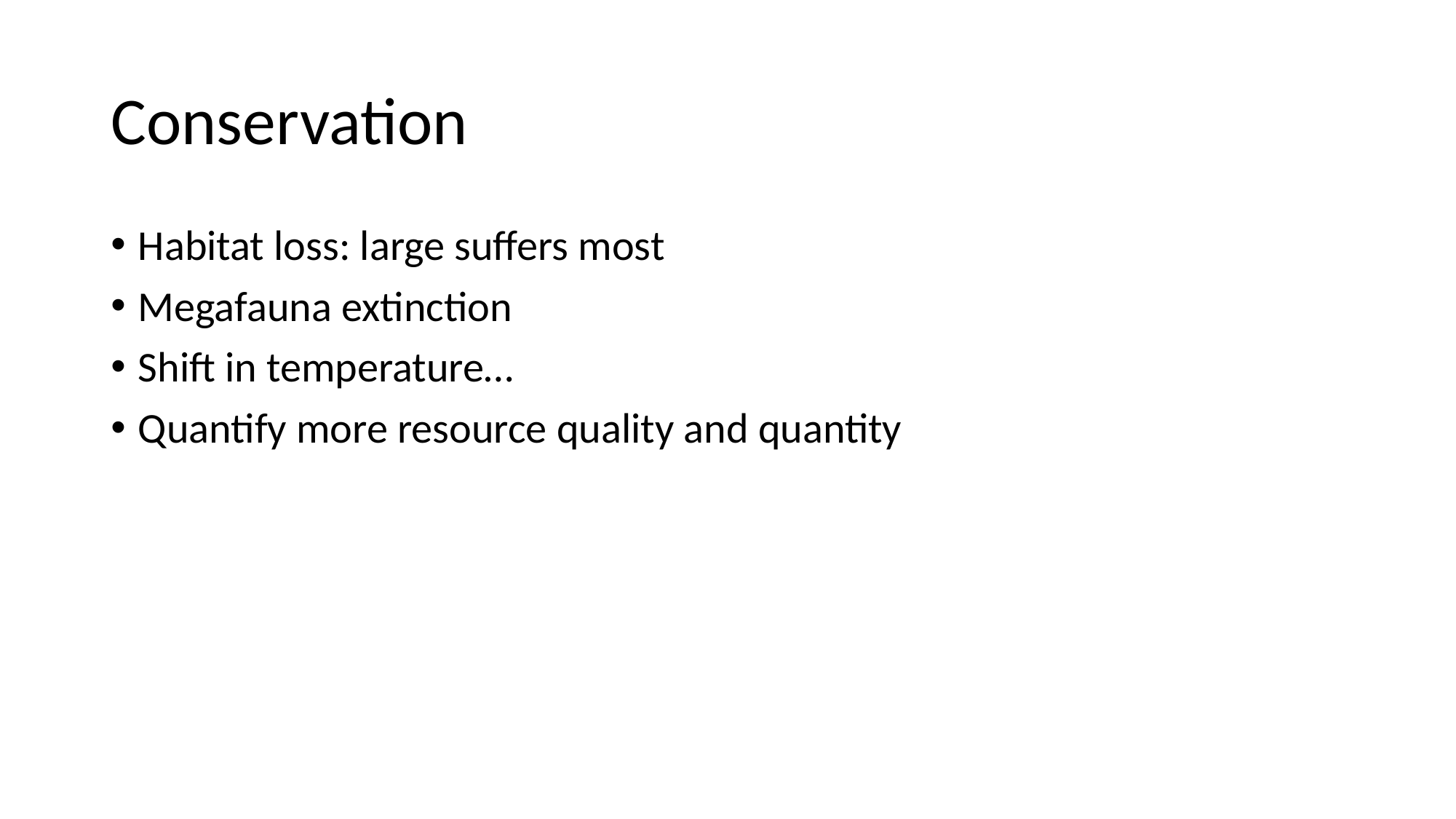

# Conservation
Habitat loss: large suffers most
Megafauna extinction
Shift in temperature…
Quantify more resource quality and quantity